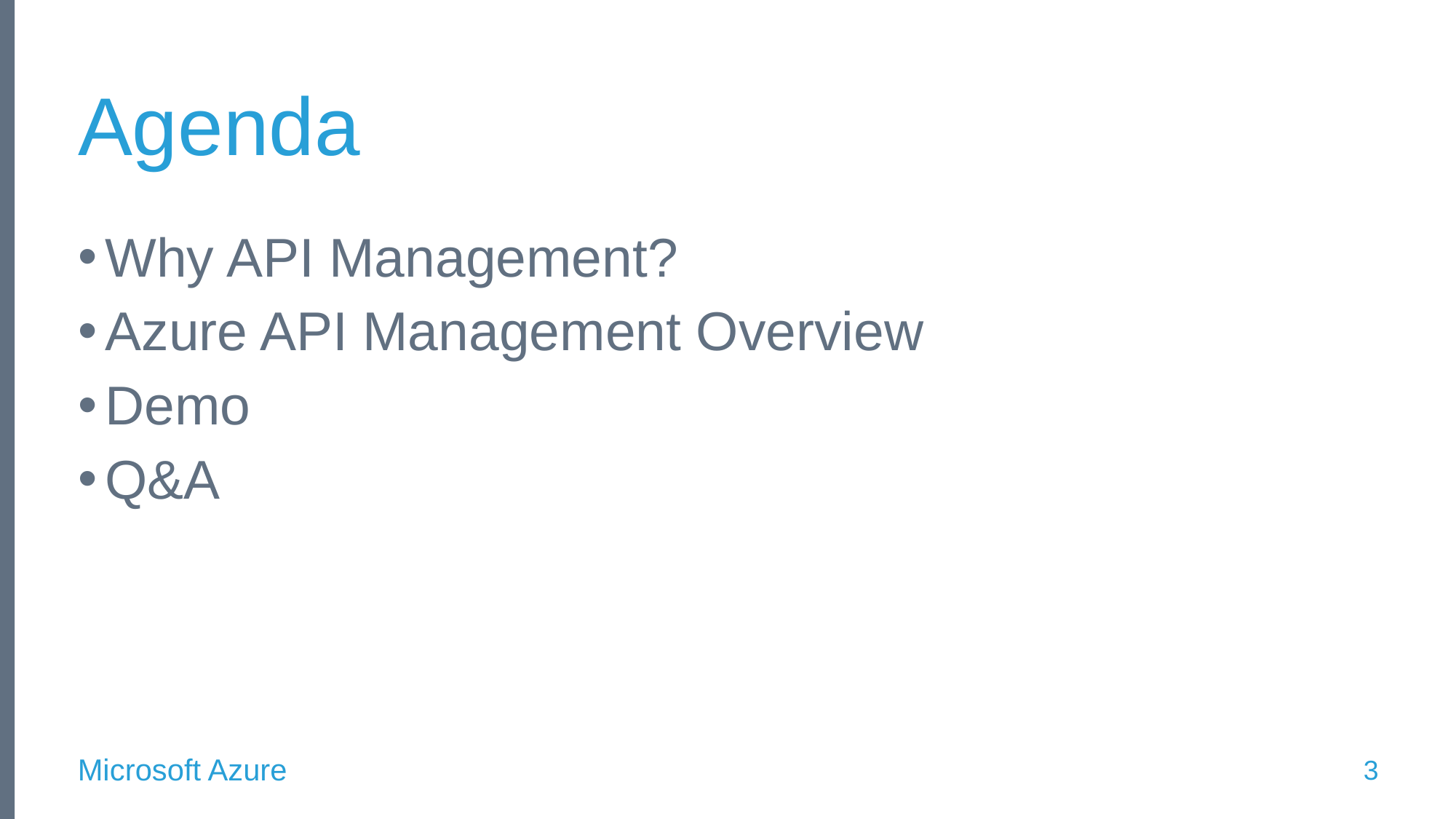

# Agenda
Why API Management?
Azure API Management Overview
Demo
Q&A
3